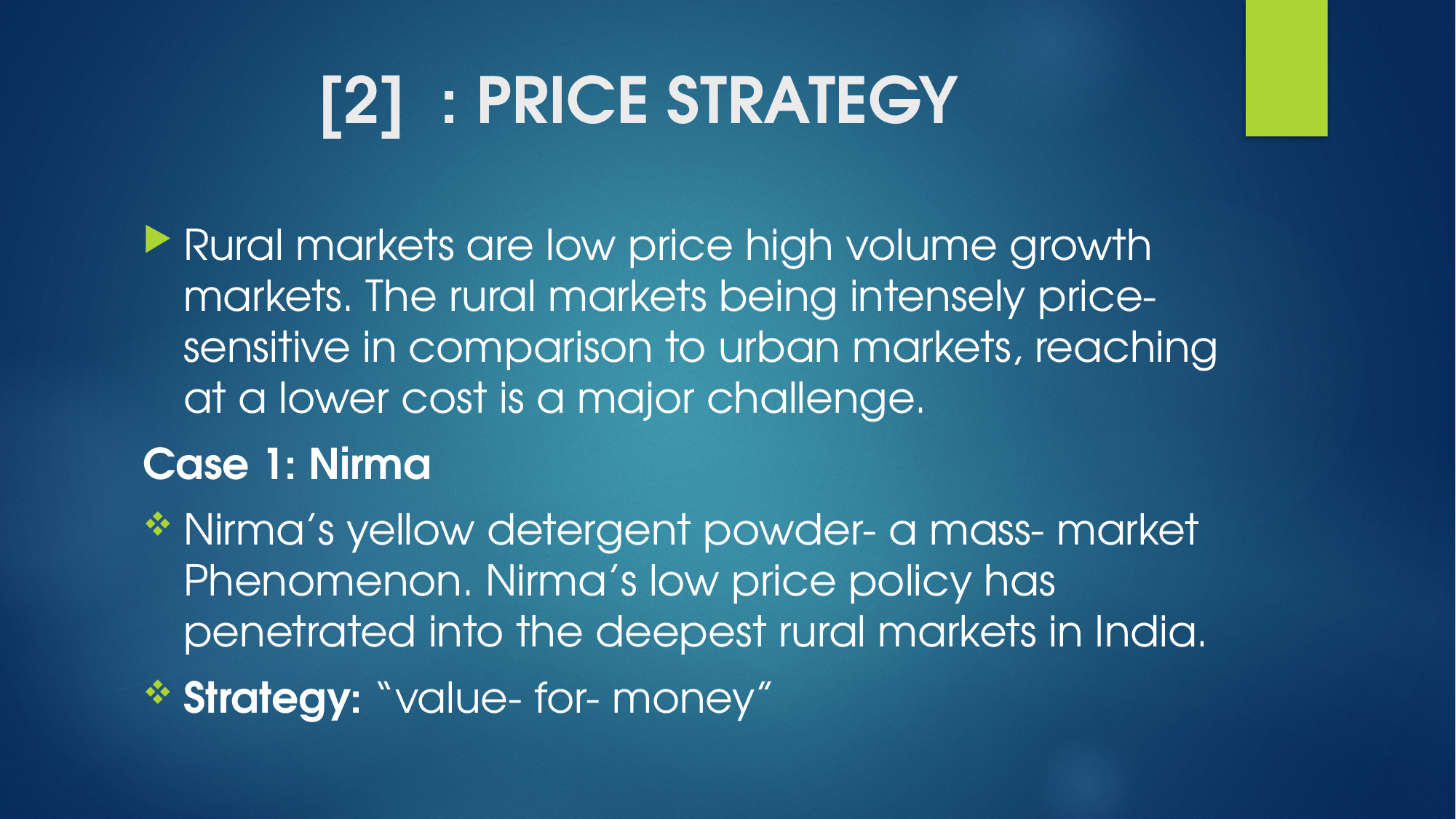

# [2]  : PRICE STRATEGY
Rural markets are low price high volume growth markets. The rural markets being intensely price-sensitive in comparison to urban markets, reaching at a lower cost is a major challenge.
Case 1: Nirma
Nirma’s yellow detergent powder- a mass- market Phenomenon. Nirma’s low price policy has penetrated into the deepest rural markets in India.
Strategy: “value- for- money”